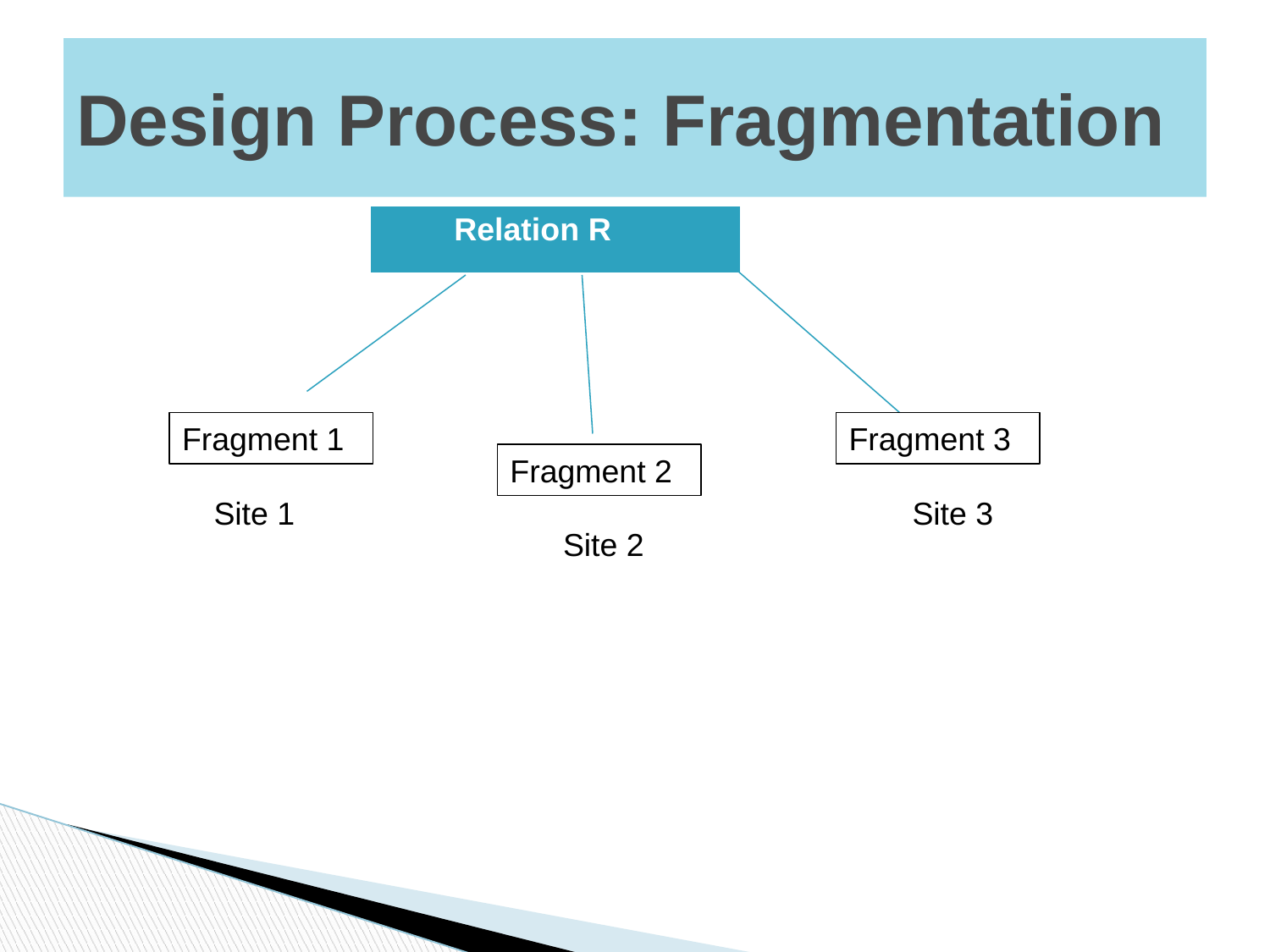

# Design Process: Fragmentation
| Relation R |
| --- |

Fragment 1
Fragment 3
Fragment 2
Site 1
Site 3
Site 2